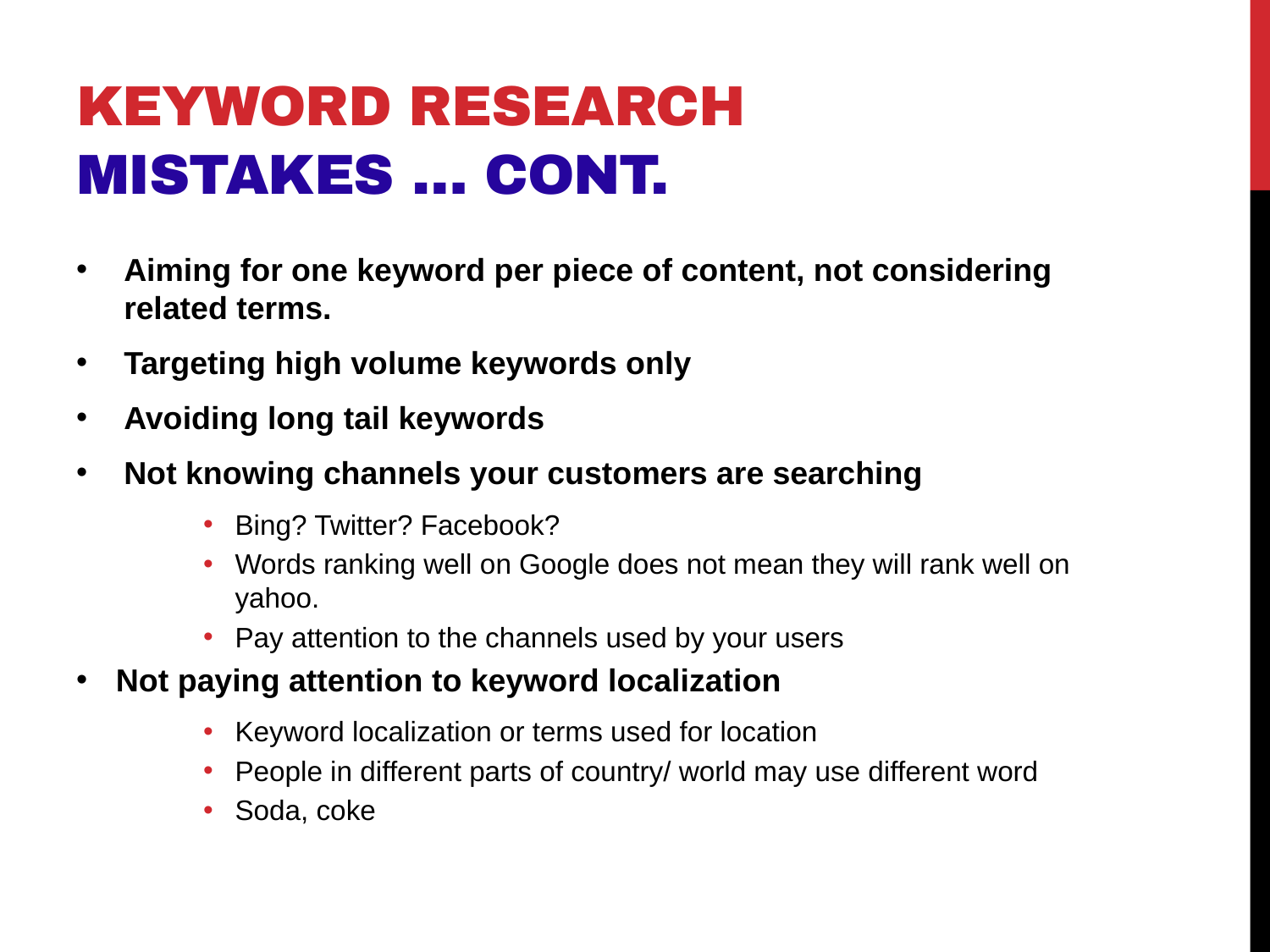

# Keyword research mistakes … cont.
Aiming for one keyword per piece of content, not considering related terms.
Targeting high volume keywords only
Avoiding long tail keywords
Not knowing channels your customers are searching
Bing? Twitter? Facebook?
Words ranking well on Google does not mean they will rank well on yahoo.
Pay attention to the channels used by your users
Not paying attention to keyword localization
Keyword localization or terms used for location
People in different parts of country/ world may use different word
Soda, coke